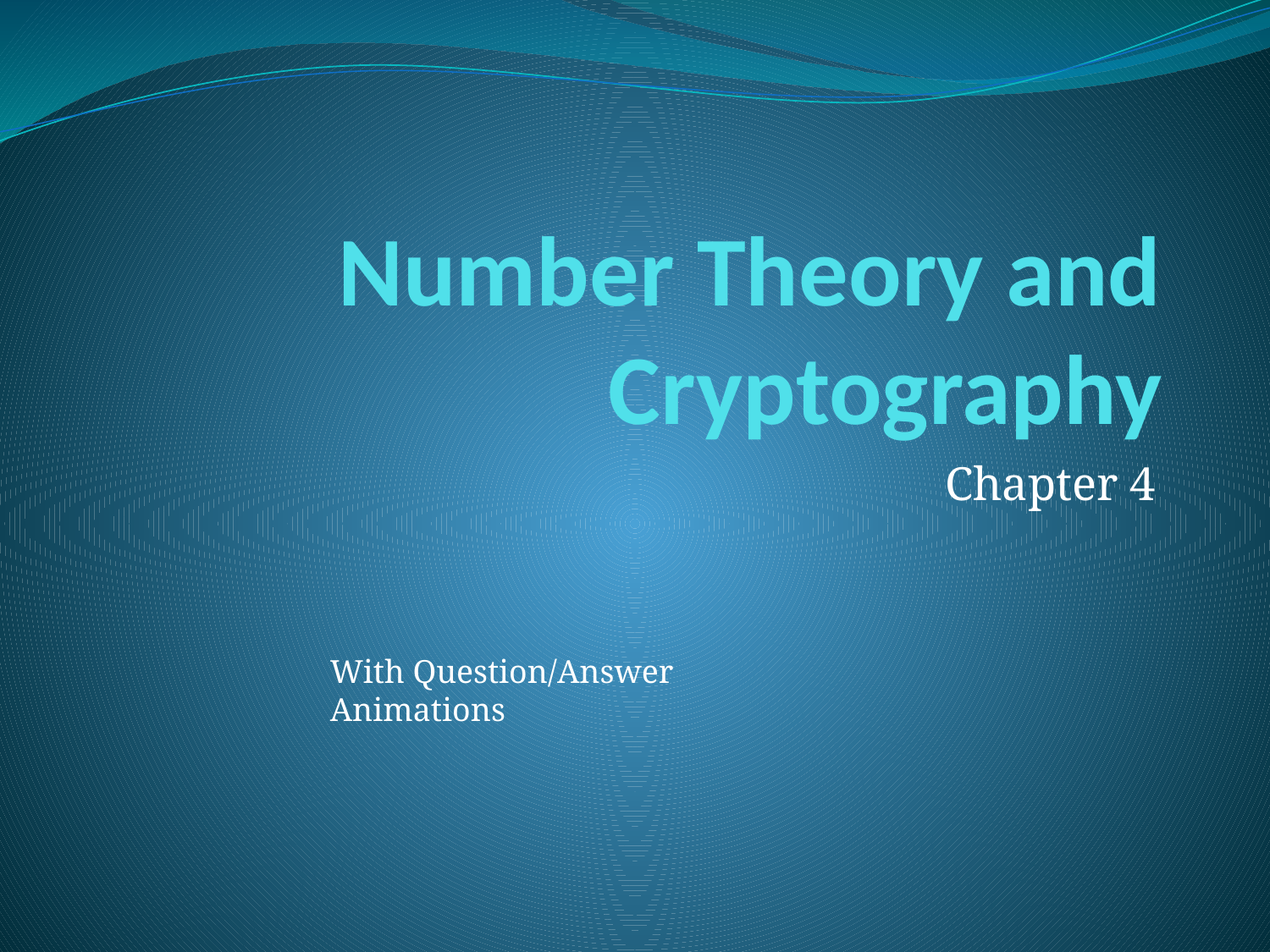

# Number Theory and Cryptography
Chapter 4
With Question/Answer Animations